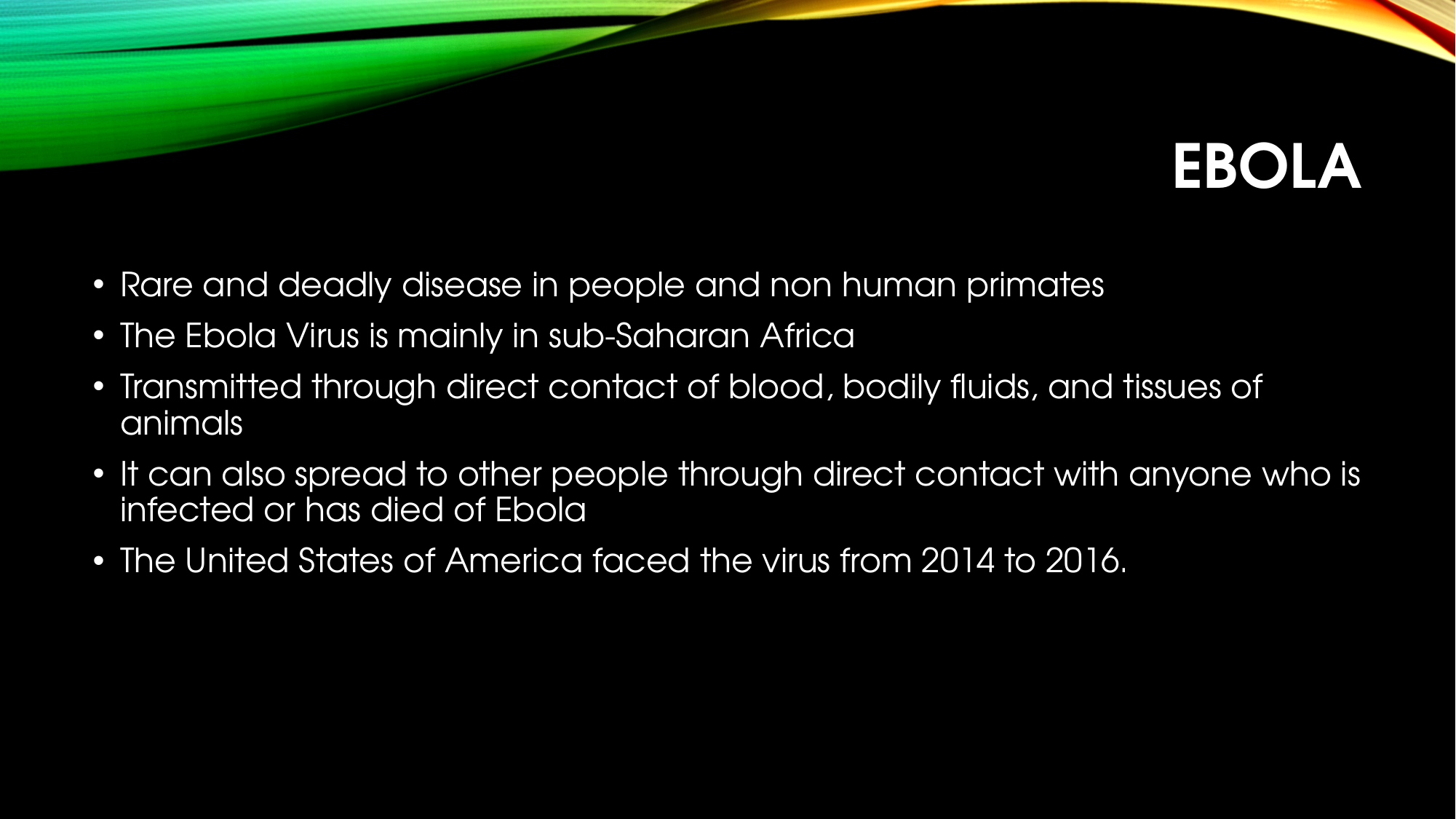

# Ebola
Rare and deadly disease in people and non human primates
The Ebola Virus is mainly in sub-Saharan Africa
Transmitted through direct contact of blood, bodily fluids, and tissues of animals
It can also spread to other people through direct contact with anyone who is infected or has died of Ebola
The United States of America faced the virus from 2014 to 2016.